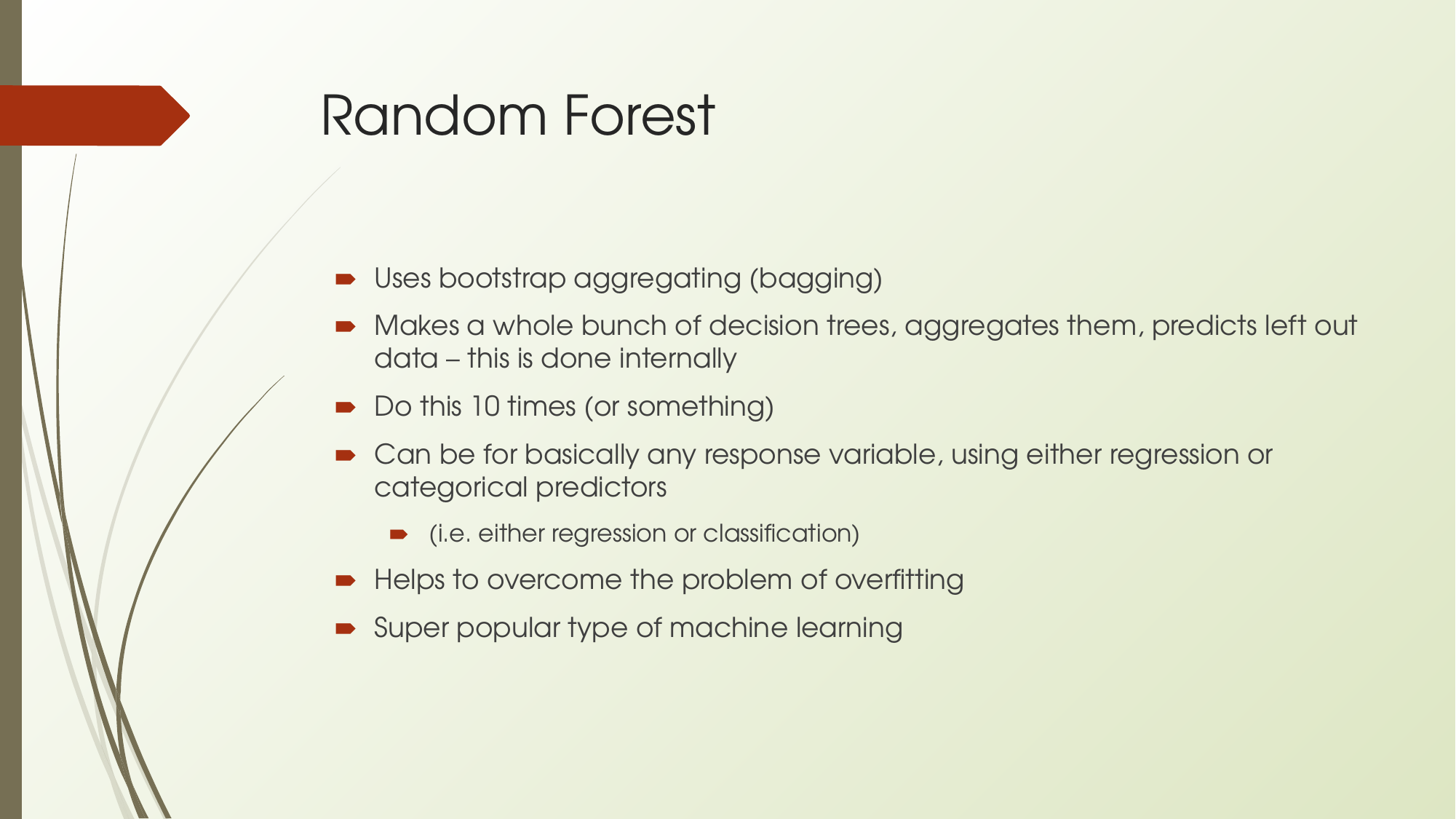

# Random Forest
Uses bootstrap aggregating (bagging)
Makes a whole bunch of decision trees, aggregates them, predicts left out data – this is done internally
Do this 10 times (or something)
Can be for basically any response variable, using either regression or categorical predictors
(i.e. either regression or classification)
Helps to overcome the problem of overfitting
Super popular type of machine learning